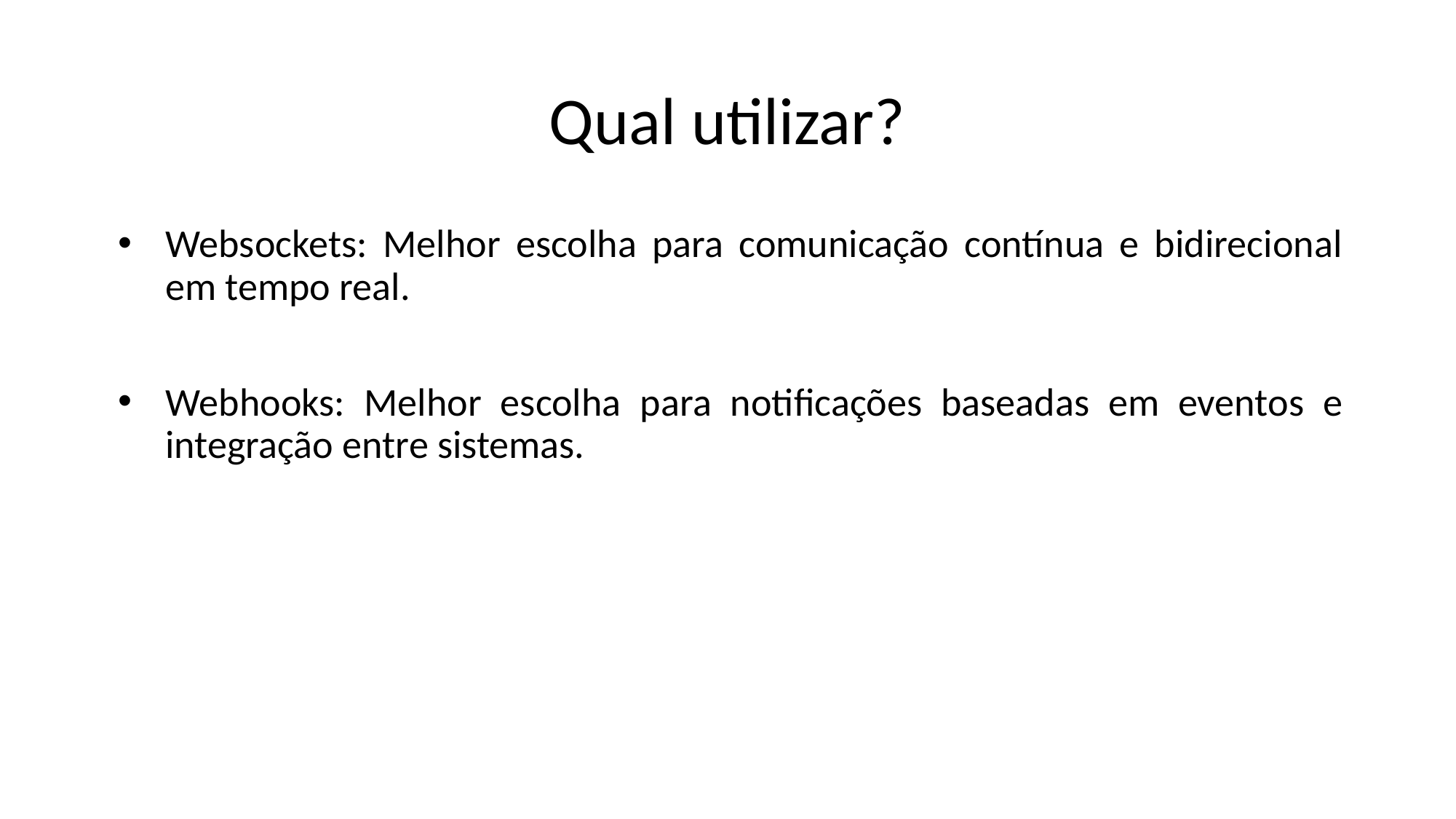

# Qual utilizar?
Websockets: Melhor escolha para comunicação contínua e bidirecional em tempo real.

Webhooks: Melhor escolha para notificações baseadas em eventos e integração entre sistemas.